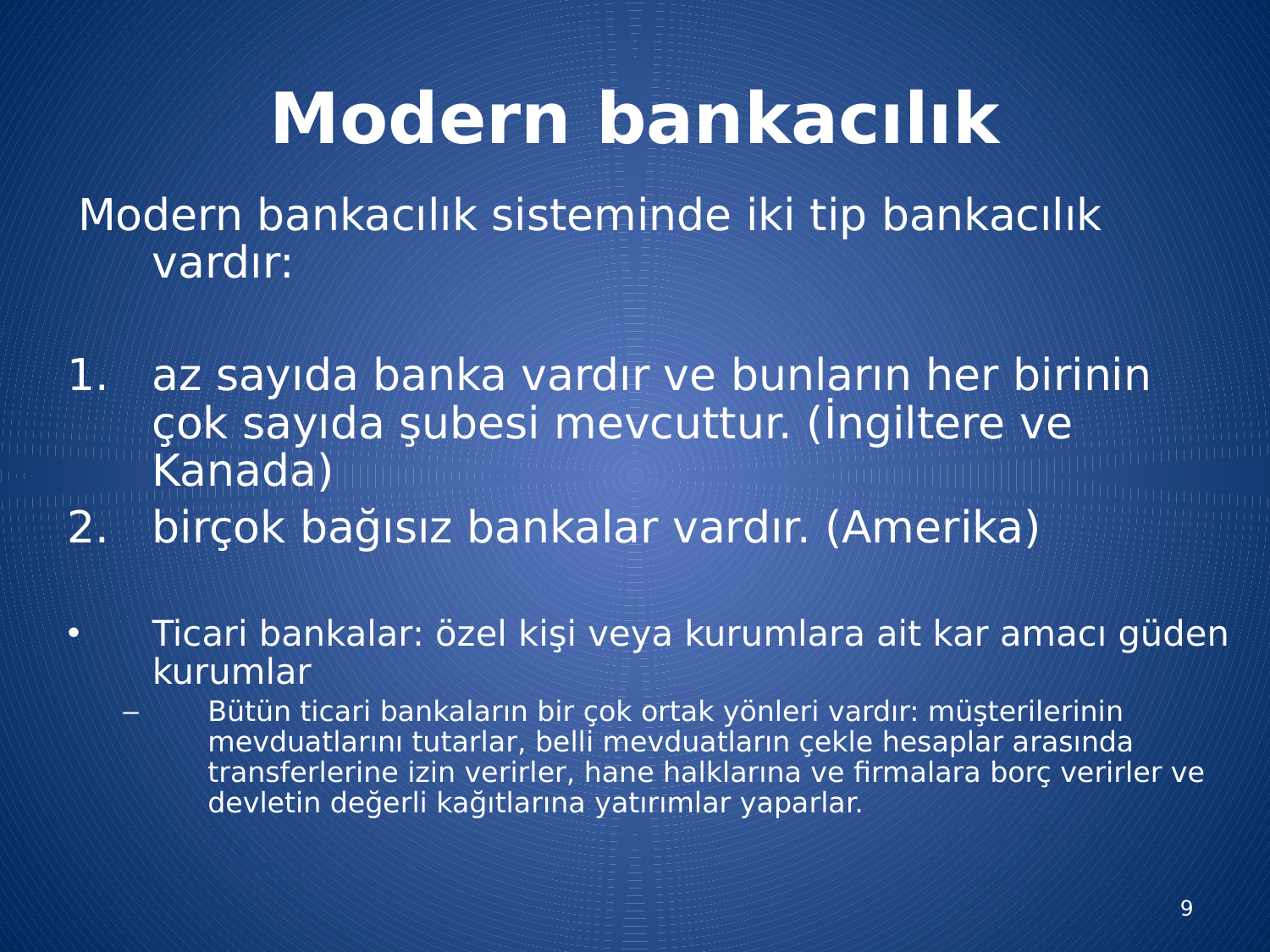

# Modern bankacılık
 Modern bankacılık sisteminde iki tip bankacılık vardır:

az sayıda banka vardır ve bunların her birinin çok sayıda şubesi mevcuttur. (İngiltere ve Kanada)
birçok bağısız bankalar vardır. (Amerika)

Ticari bankalar: özel kişi veya kurumlara ait kar amacı güden kurumlar
Bütün ticari bankaların bir çok ortak yönleri vardır: müşterilerinin mevduatlarını tutarlar, belli mevduatların çekle hesaplar arasında transferlerine izin verirler, hane halklarına ve firmalara borç verirler ve devletin değerli kağıtlarına yatırımlar yaparlar.
9